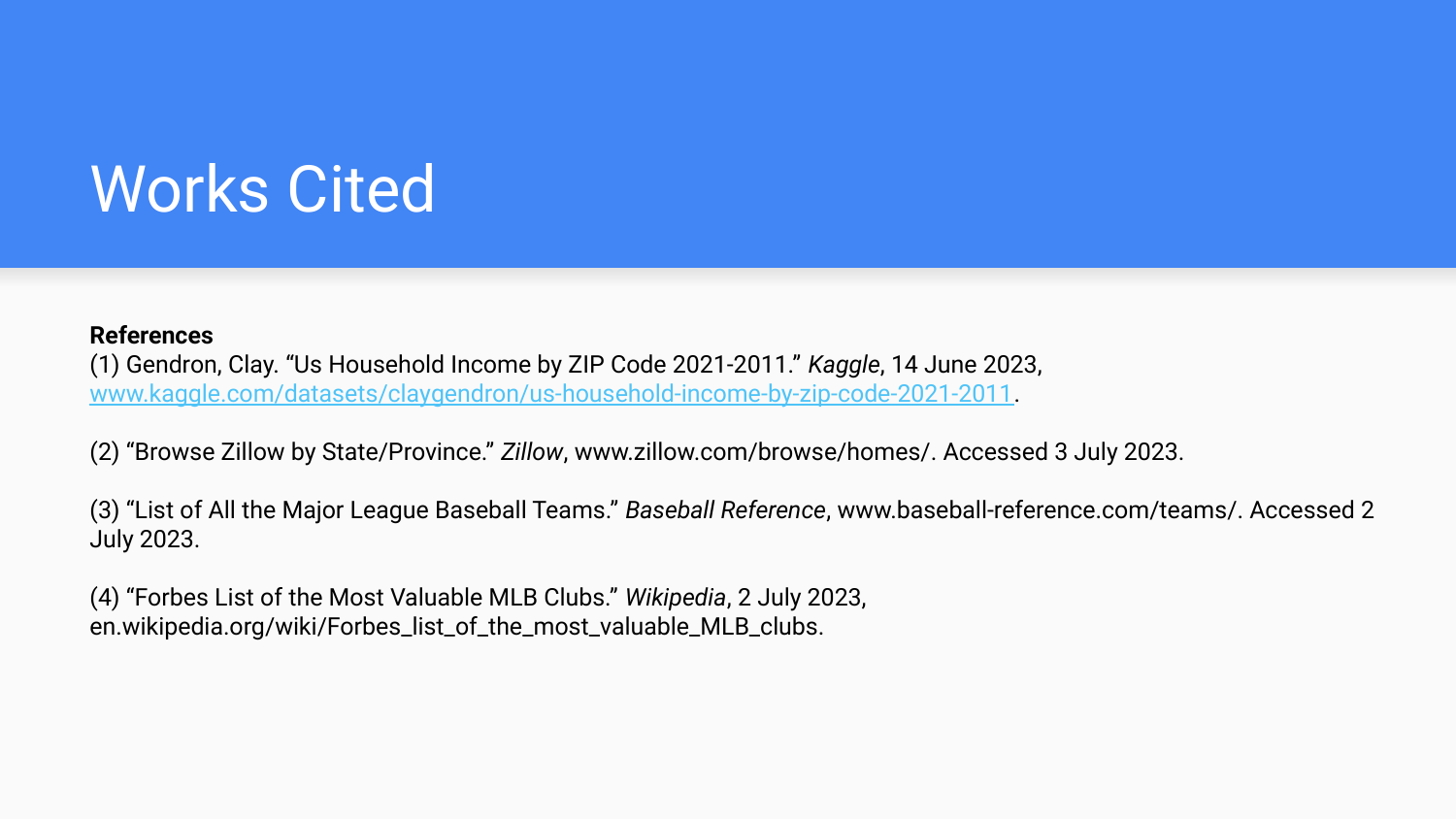

# Works Cited
References
(1) Gendron, Clay. “Us Household Income by ZIP Code 2021-2011.” Kaggle, 14 June 2023, www.kaggle.com/datasets/claygendron/us-household-income-by-zip-code-2021-2011.

(2) “Browse Zillow by State/Province.” Zillow, www.zillow.com/browse/homes/. Accessed 3 July 2023.

(3) “List of All the Major League Baseball Teams.” Baseball Reference, www.baseball-reference.com/teams/. Accessed 2 July 2023.

(4) “Forbes List of the Most Valuable MLB Clubs.” Wikipedia, 2 July 2023, en.wikipedia.org/wiki/Forbes_list_of_the_most_valuable_MLB_clubs.